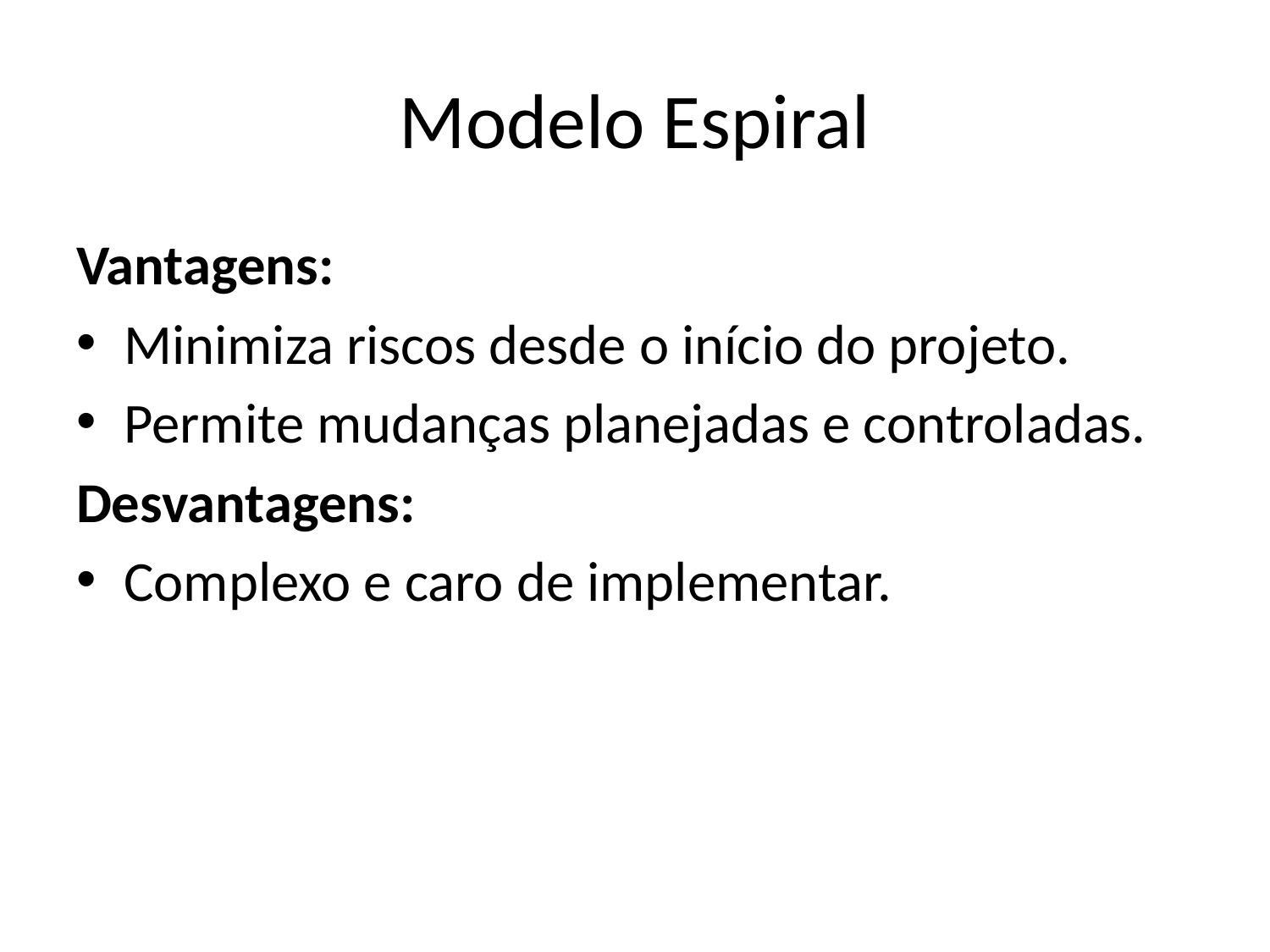

# Modelo Espiral
Vantagens:
Minimiza riscos desde o início do projeto.
Permite mudanças planejadas e controladas.
Desvantagens:
Complexo e caro de implementar.